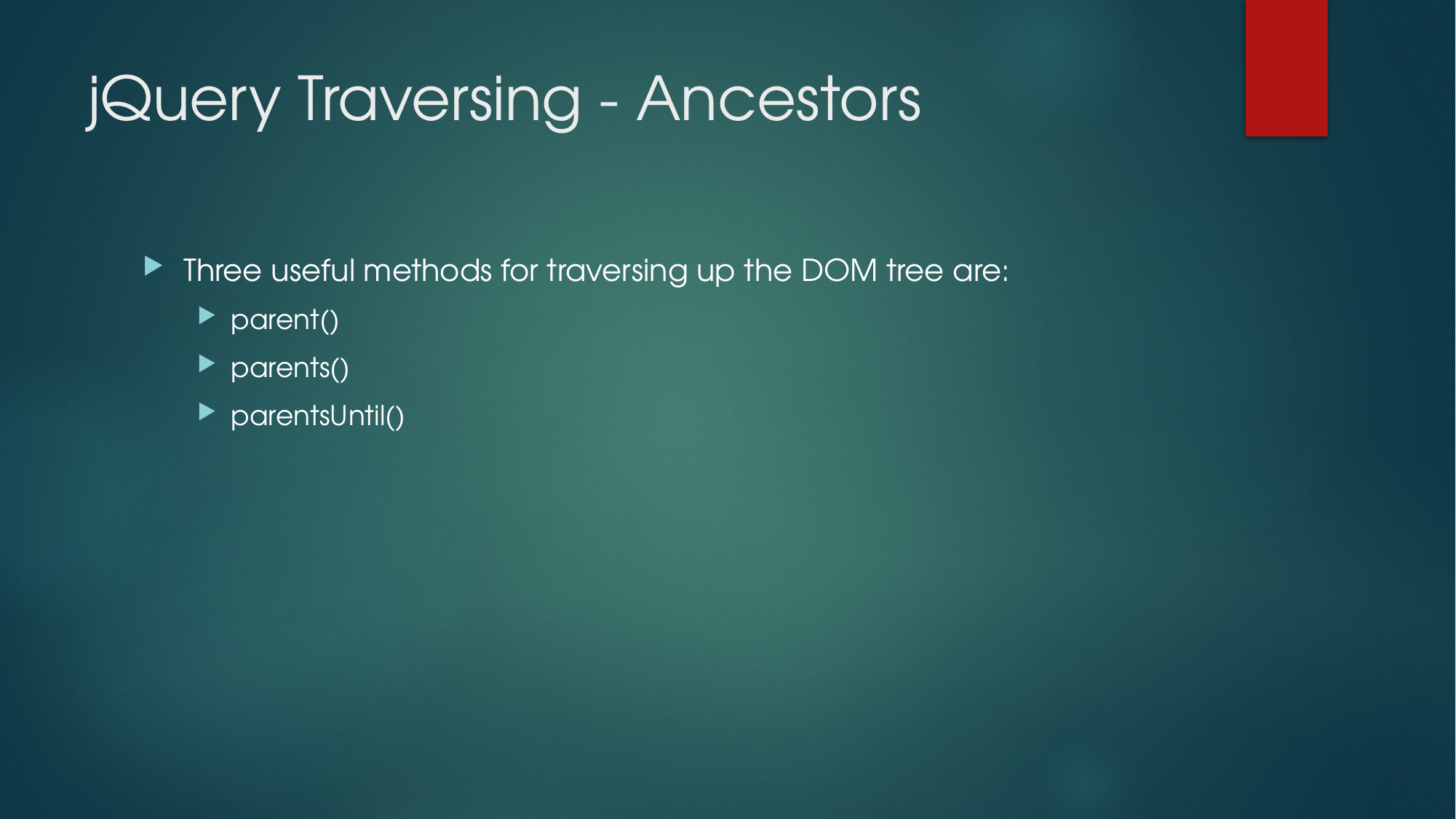

# jQuery Traversing - Ancestors
Three useful methods for traversing up the DOM tree are:
parent()
parents()
parentsUntil()